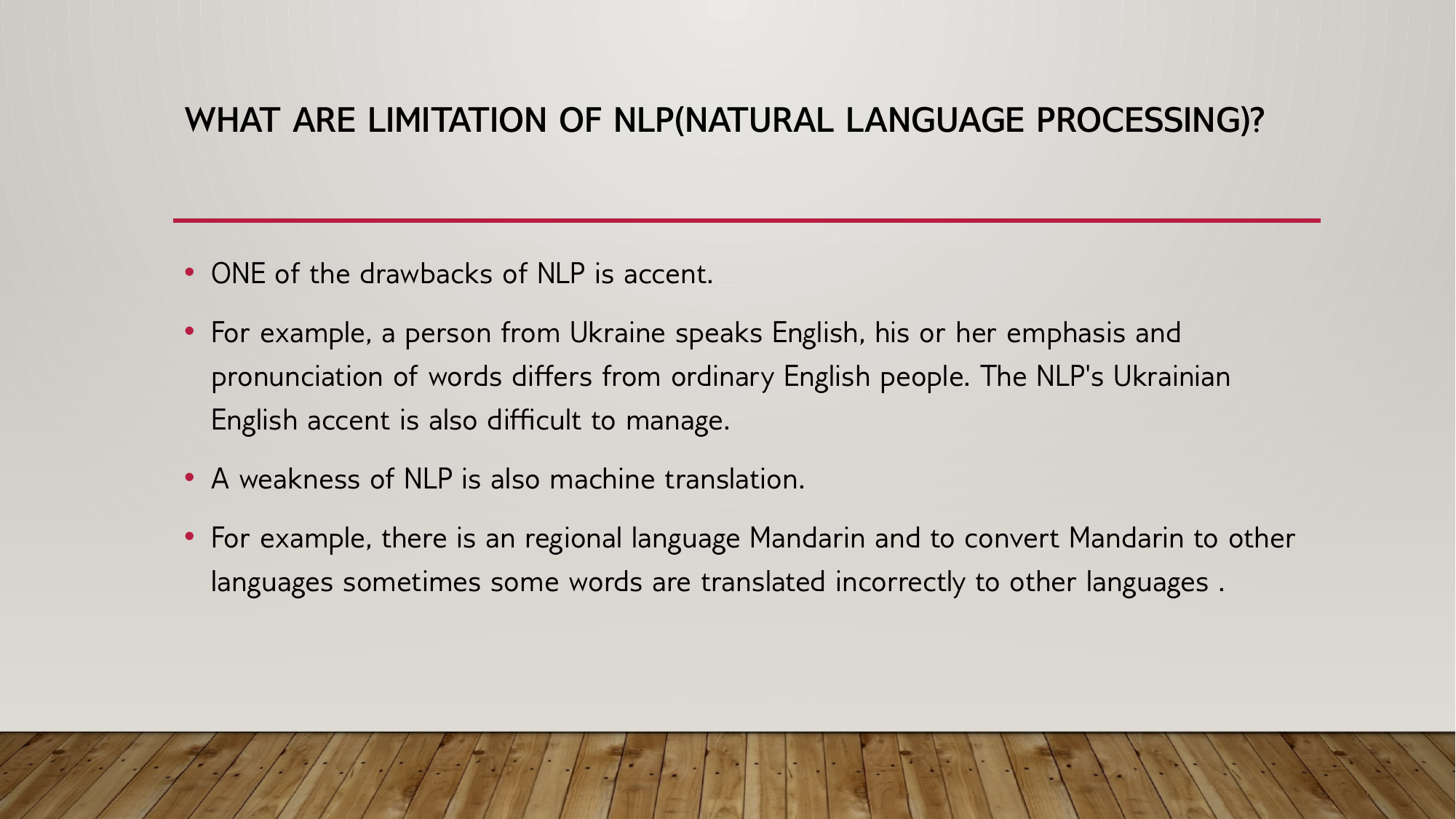

# What are limitation of NLP(Natural Language Processing)?
ONE of the drawbacks of NLP is accent.
For example, a person from Ukraine speaks English, his or her emphasis and pronunciation of words differs from ordinary English people. The NLP's Ukrainian English accent is also difficult to manage.
A weakness of NLP is also machine translation.
For example, there is an regional language Mandarin and to convert Mandarin to other languages sometimes some words are translated incorrectly to other languages .